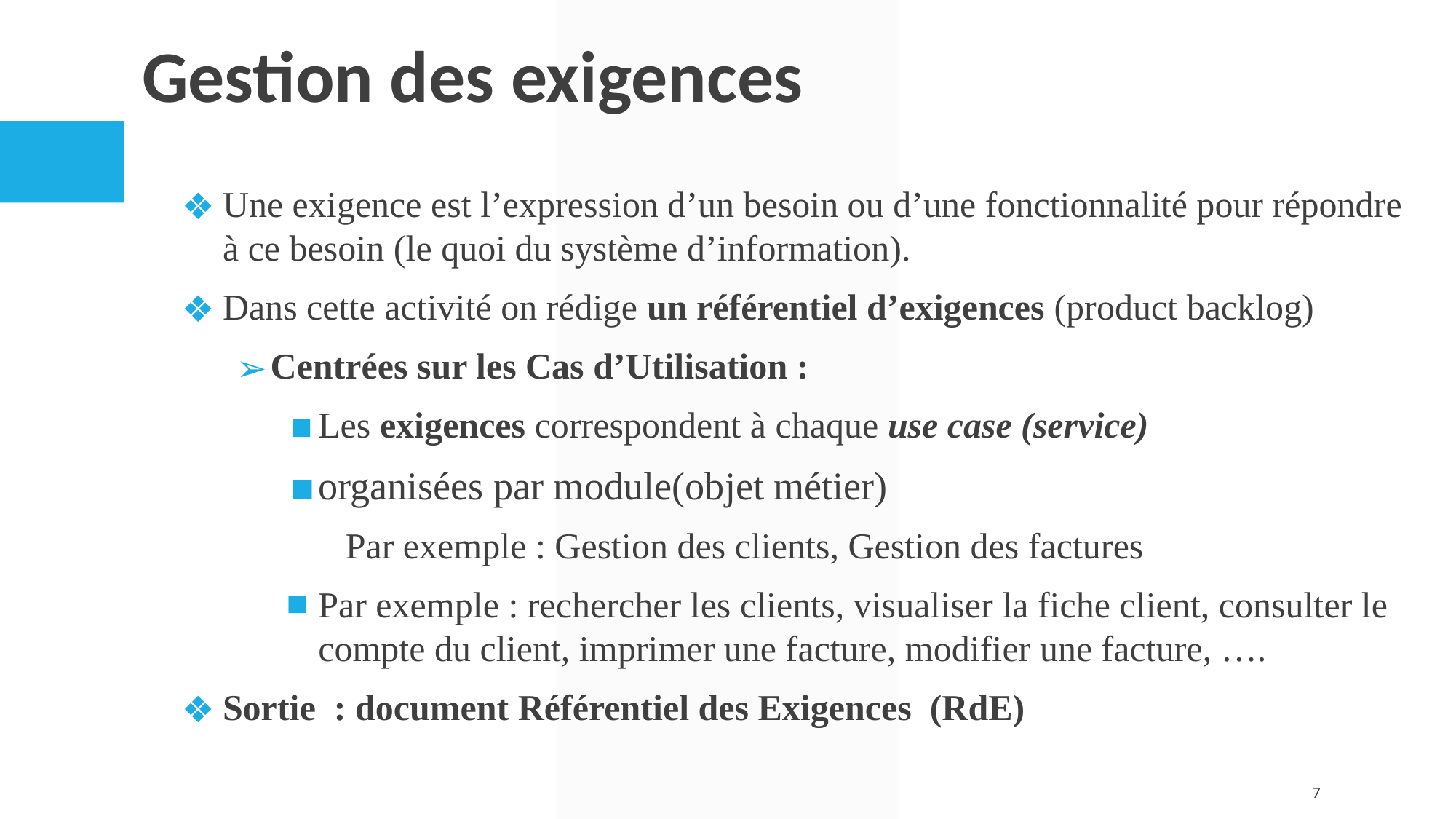

# Gestion des exigences
Une exigence est l’expression d’un besoin ou d’une fonctionnalité pour répondre à ce besoin (le quoi du système d’information).
Dans cette activité on rédige un référentiel d’exigences (product backlog)
Centrées sur les Cas d’Utilisation :
Les exigences correspondent à chaque use case (service)
organisées par module(objet métier)
Par exemple : Gestion des clients, Gestion des factures
Par exemple : rechercher les clients, visualiser la fiche client, consulter le compte du client, imprimer une facture, modifier une facture, ….
Sortie  : document Référentiel des Exigences  (RdE)
7